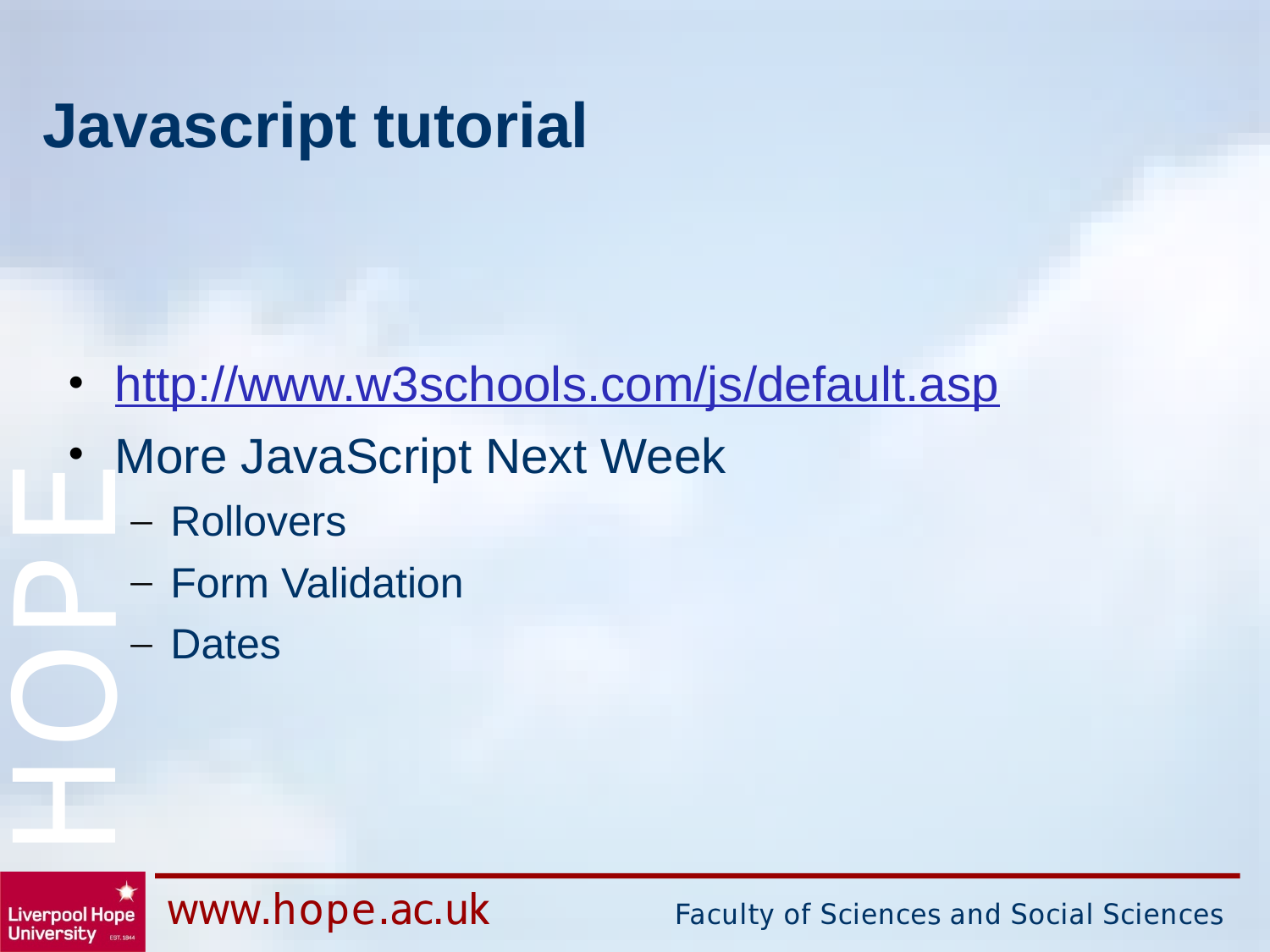

# Javascript tutorial
http://www.w3schools.com/js/default.asp
More JavaScript Next Week
Rollovers
Form Validation
Dates